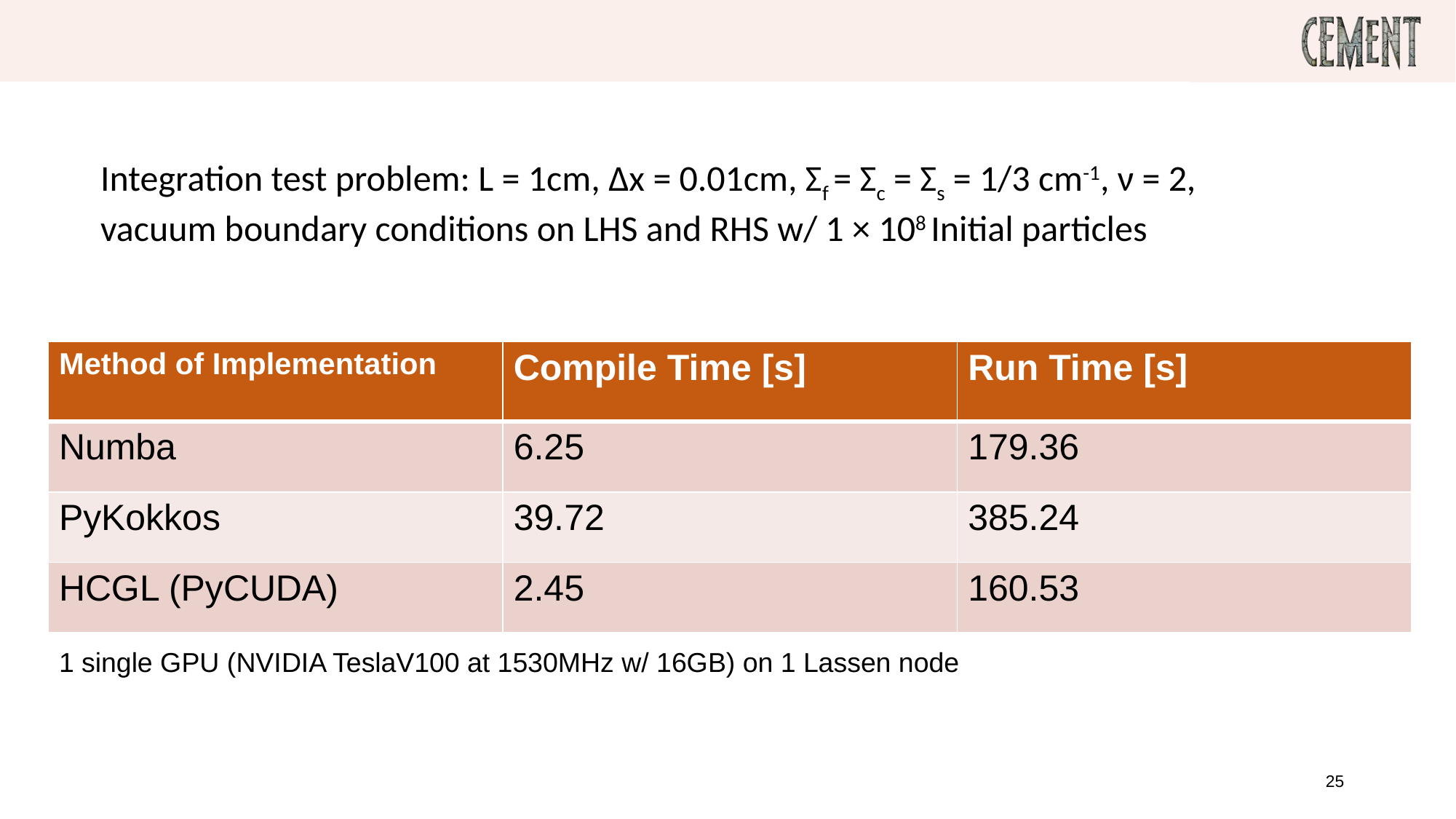

# Performance: GPU Implementation
Integration test problem: L = 1cm, Δx = 0.01cm, Σf = Σc = Σs = 1/3 cm-1, ν = 2,  vacuum boundary conditions on LHS and RHS w/ 1 × 108 Initial particles
| Method of Implementation | Compile Time [s] | Run Time [s] |
| --- | --- | --- |
| Numba | 6.25 | 179.36 |
| PyKokkos | 39.72 | 385.24 |
| HCGL (PyCUDA) | 2.45 | 160.53 |
1 single GPU (NVIDIA TeslaV100 at 1530MHz w/ 16GB) on 1 Lassen node
25